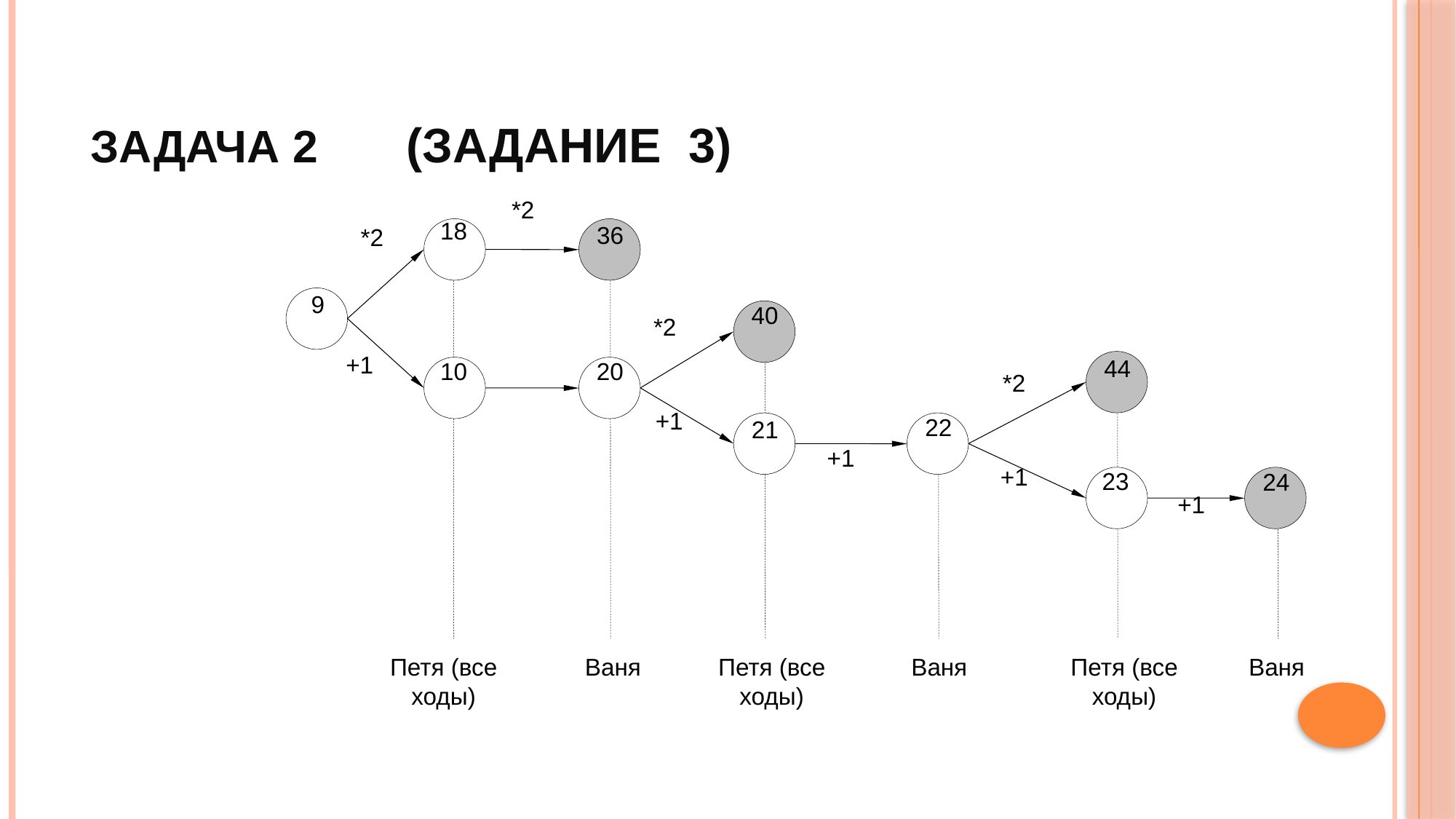

# Задача 2       (задание  3)

*2
18
36
*2

9

40

*2

+1
44
10
20

*2

+1
22
21

+1

+1
23
24

+1

Петя (все ходы)
Ваня
Петя (все ходы)
Ваня
Петя (все ходы)
Ваня